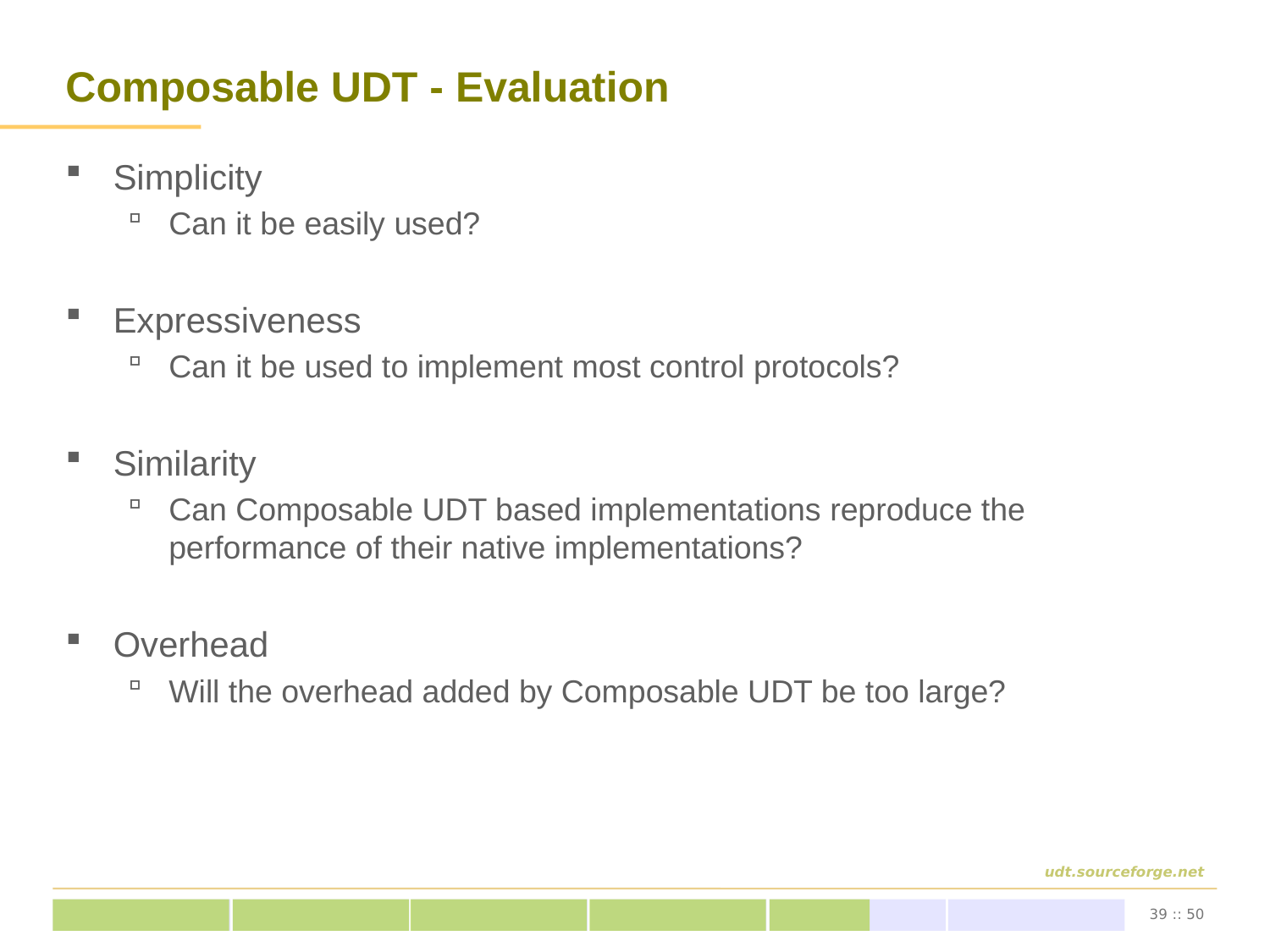

# Composable UDT - Evaluation
Simplicity
Can it be easily used?

Expressiveness
Can it be used to implement most control protocols?

Similarity
Can Composable UDT based implementations reproduce the performance of their native implementations?

Overhead
Will the overhead added by Composable UDT be too large?

39 :: 50